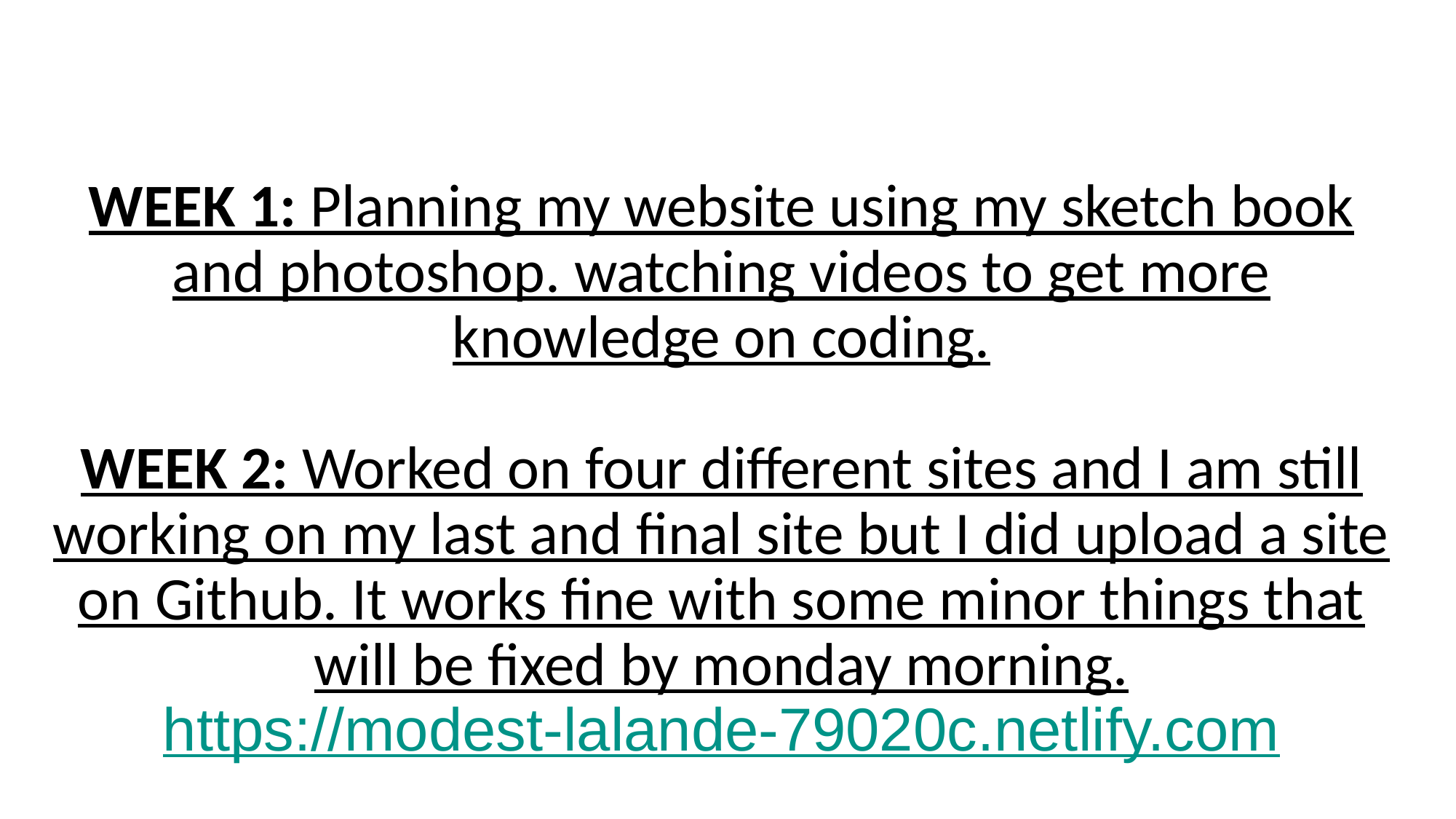

# WEEK 1: Planning my website using my sketch book and photoshop. watching videos to get more knowledge on coding. WEEK 2: Worked on four different sites and I am still working on my last and final site but I did upload a site on Github. It works fine with some minor things that will be fixed by monday morning. https://modest-lalande-79020c.netlify.com